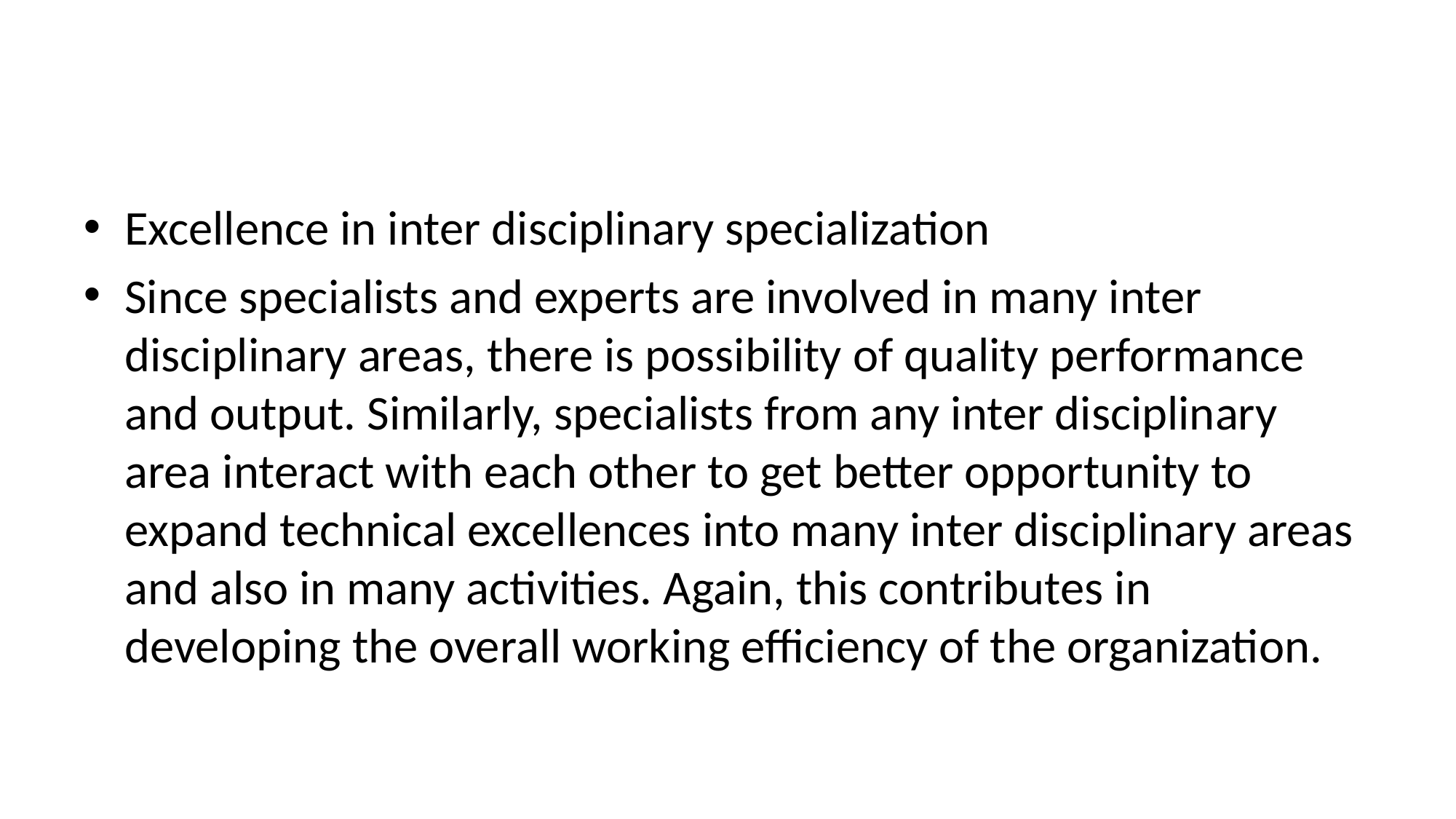

#
Excellence in inter disciplinary specialization
Since specialists and experts are involved in many inter disciplinary areas, there is possibility of quality performance and output. Similarly, specialists from any inter disciplinary area interact with each other to get better opportunity to expand technical excellences into many inter disciplinary areas and also in many activities. Again, this contributes in developing the overall working efficiency of the organization.